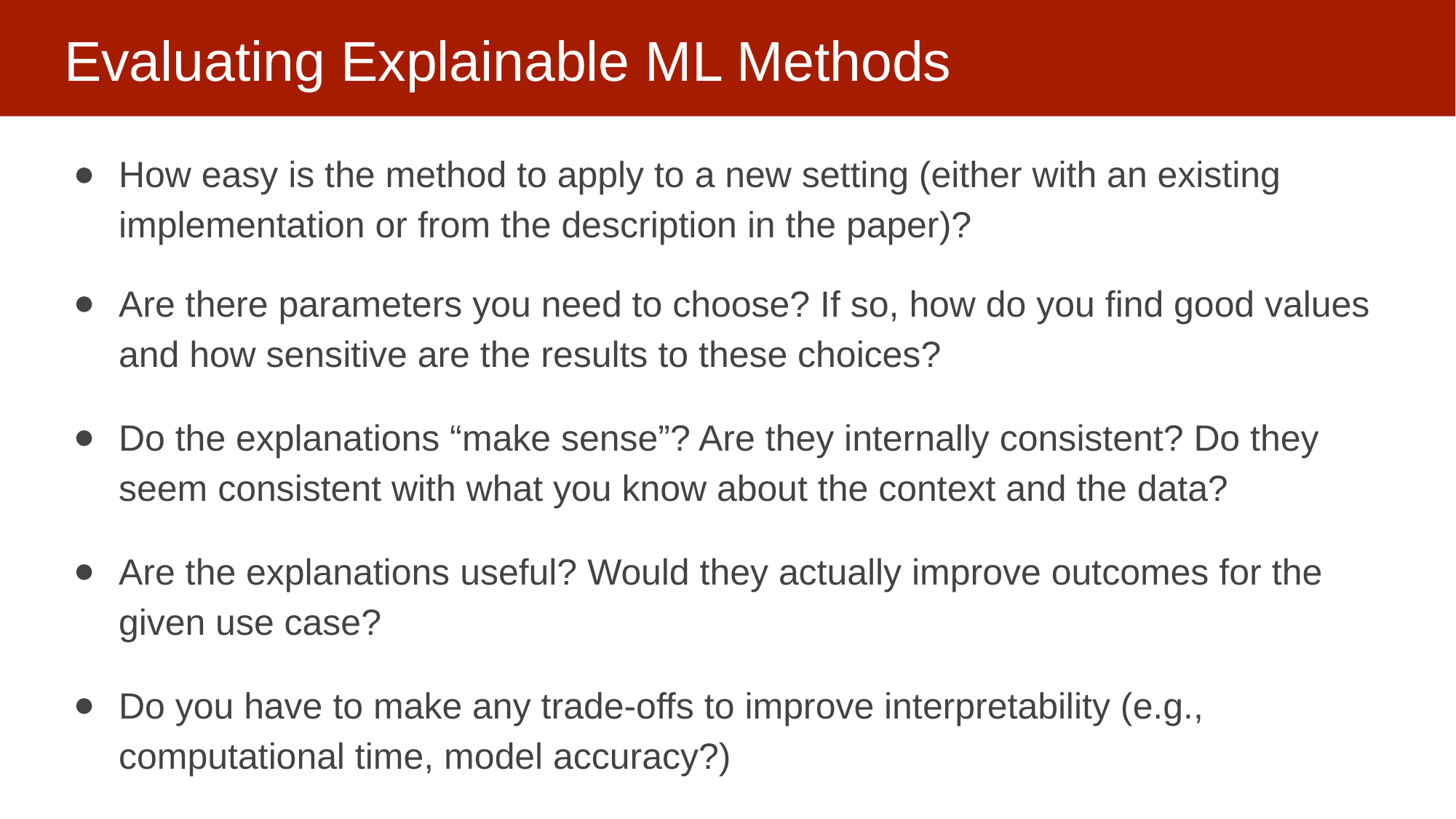

# Evaluating Explainable ML Methods
How easy is the method to apply to a new setting (either with an existing implementation or from the description in the paper)?
Are there parameters you need to choose? If so, how do you find good values and how sensitive are the results to these choices?
Do the explanations “make sense”? Are they internally consistent? Do they seem consistent with what you know about the context and the data?
Are the explanations useful? Would they actually improve outcomes for the given use case?
Do you have to make any trade-offs to improve interpretability (e.g., computational time, model accuracy?)